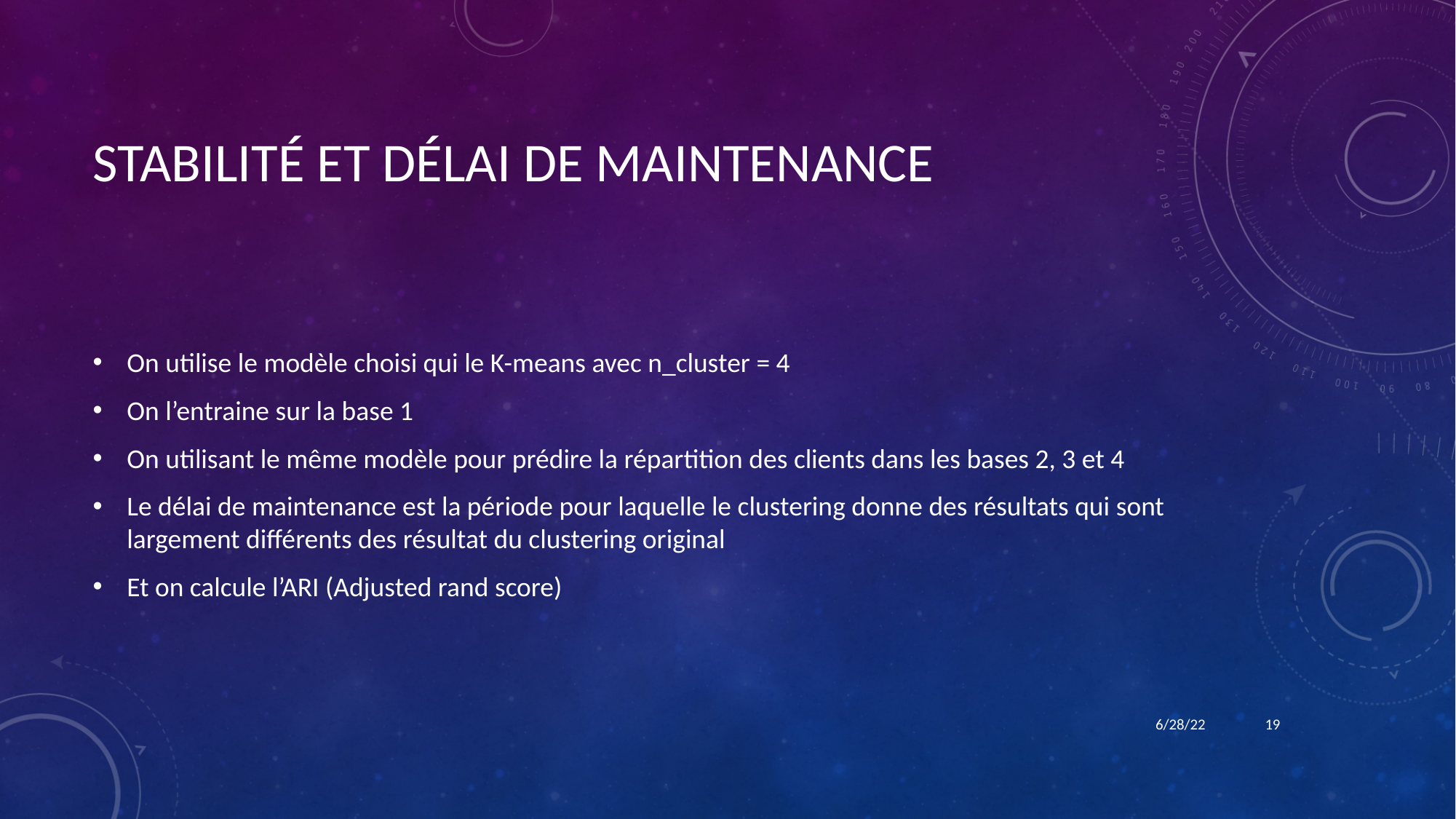

# Stabilité et délai de maintenance
On utilise le modèle choisi qui le K-means avec n_cluster = 4
On l’entraine sur la base 1
On utilisant le même modèle pour prédire la répartition des clients dans les bases 2, 3 et 4
Le délai de maintenance est la période pour laquelle le clustering donne des résultats qui sont largement différents des résultat du clustering original
Et on calcule l’ARI (Adjusted rand score)

6/28/22
19